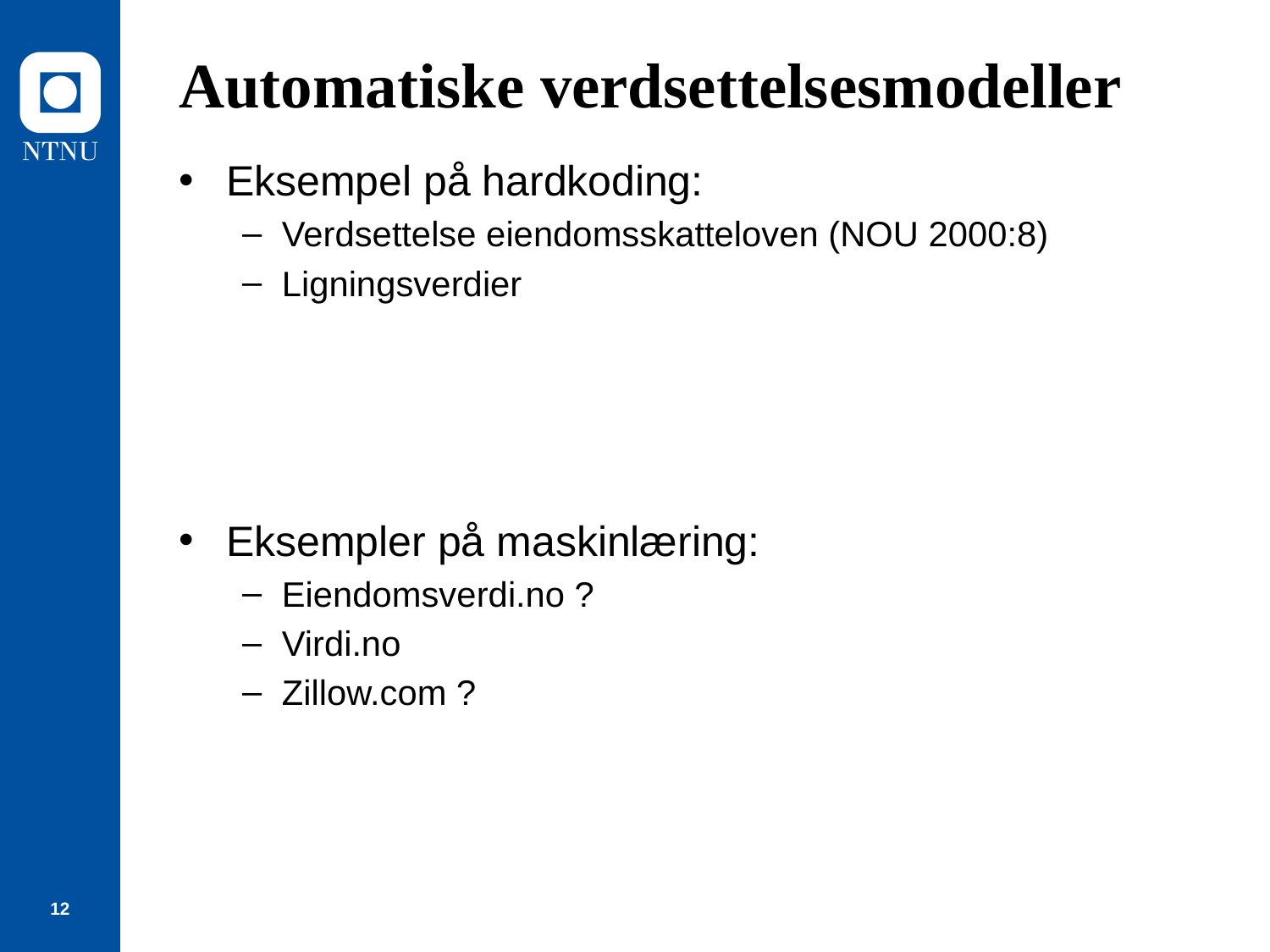

# Automatiske verdsettelsesmodeller
Eksempel på hardkoding:
Verdsettelse eiendomsskatteloven (NOU 2000:8)
Ligningsverdier

Eksempler på maskinlæring:
Eiendomsverdi.no ?
Virdi.no
Zillow.com ?